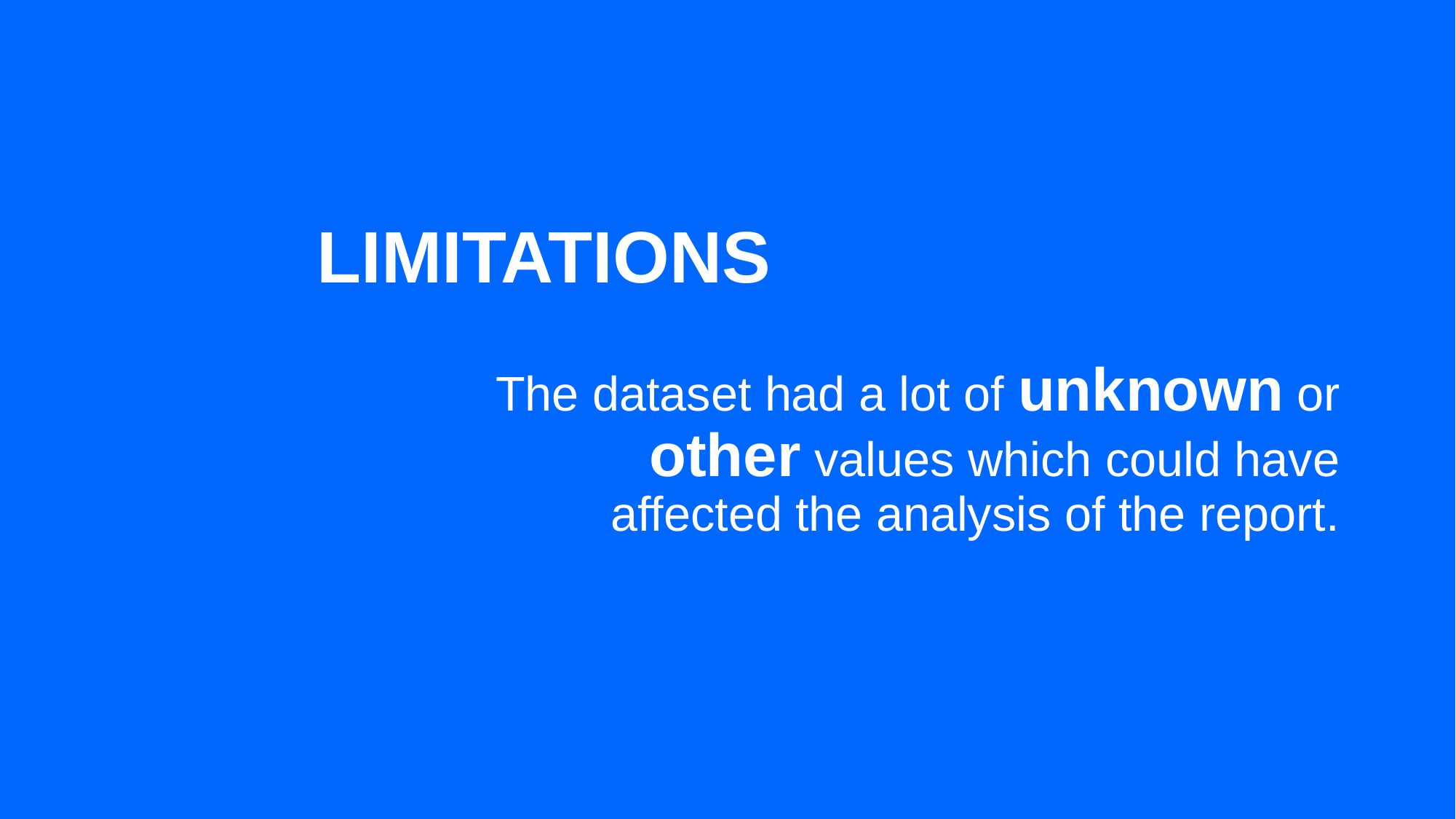

# LIMITATIONS
The dataset had a lot of unknown or other values which could have affected the analysis of the report.